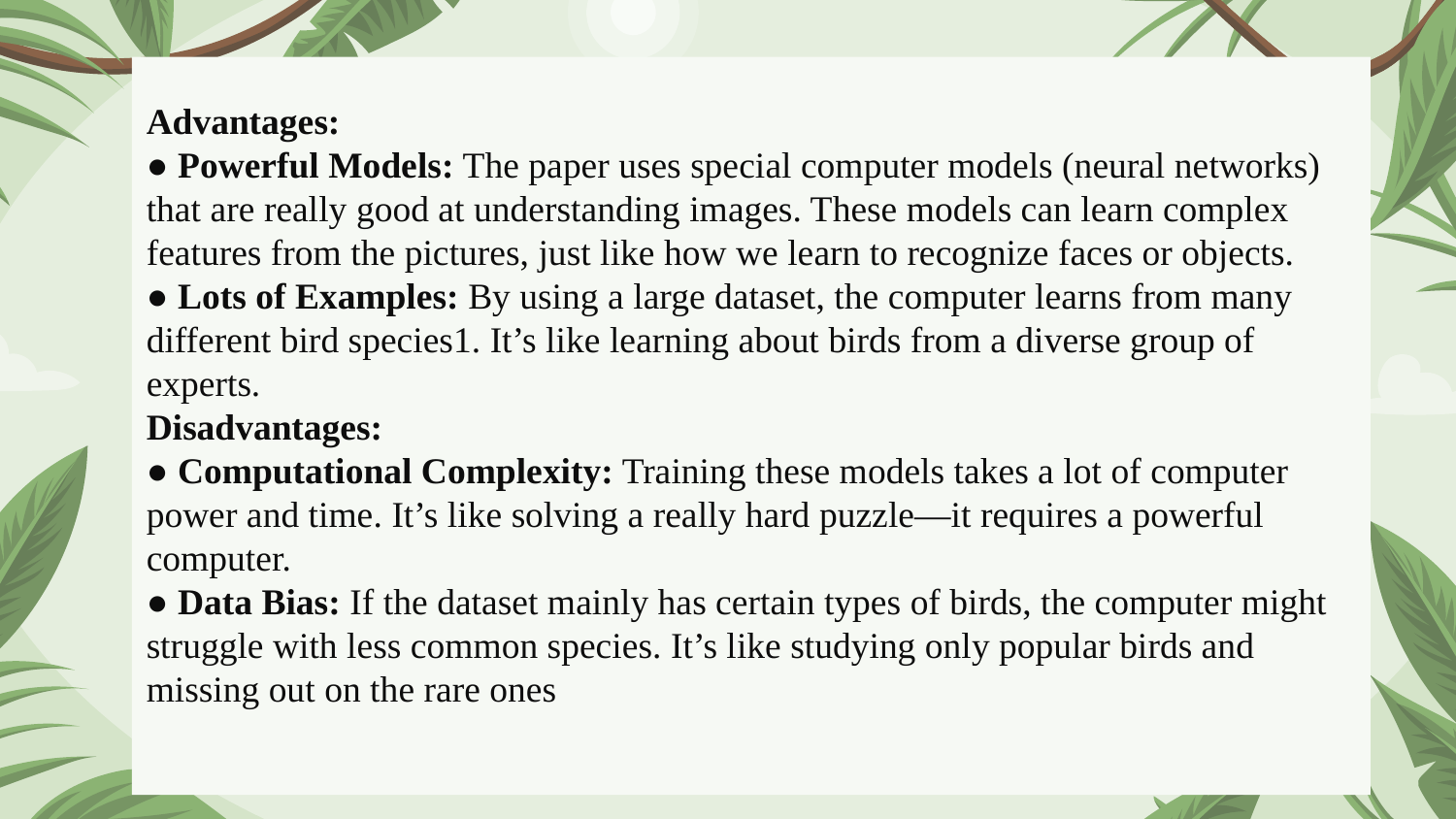

Advantages:
● Powerful Models: The paper uses special computer models (neural networks) that are really good at understanding images. These models can learn complex features from the pictures, just like how we learn to recognize faces or objects.
● Lots of Examples: By using a large dataset, the computer learns from many different bird species1. It’s like learning about birds from a diverse group of experts.
Disadvantages:
● Computational Complexity: Training these models takes a lot of computer power and time. It’s like solving a really hard puzzle—it requires a powerful computer.
● Data Bias: If the dataset mainly has certain types of birds, the computer might struggle with less common species. It’s like studying only popular birds and missing out on the rare ones